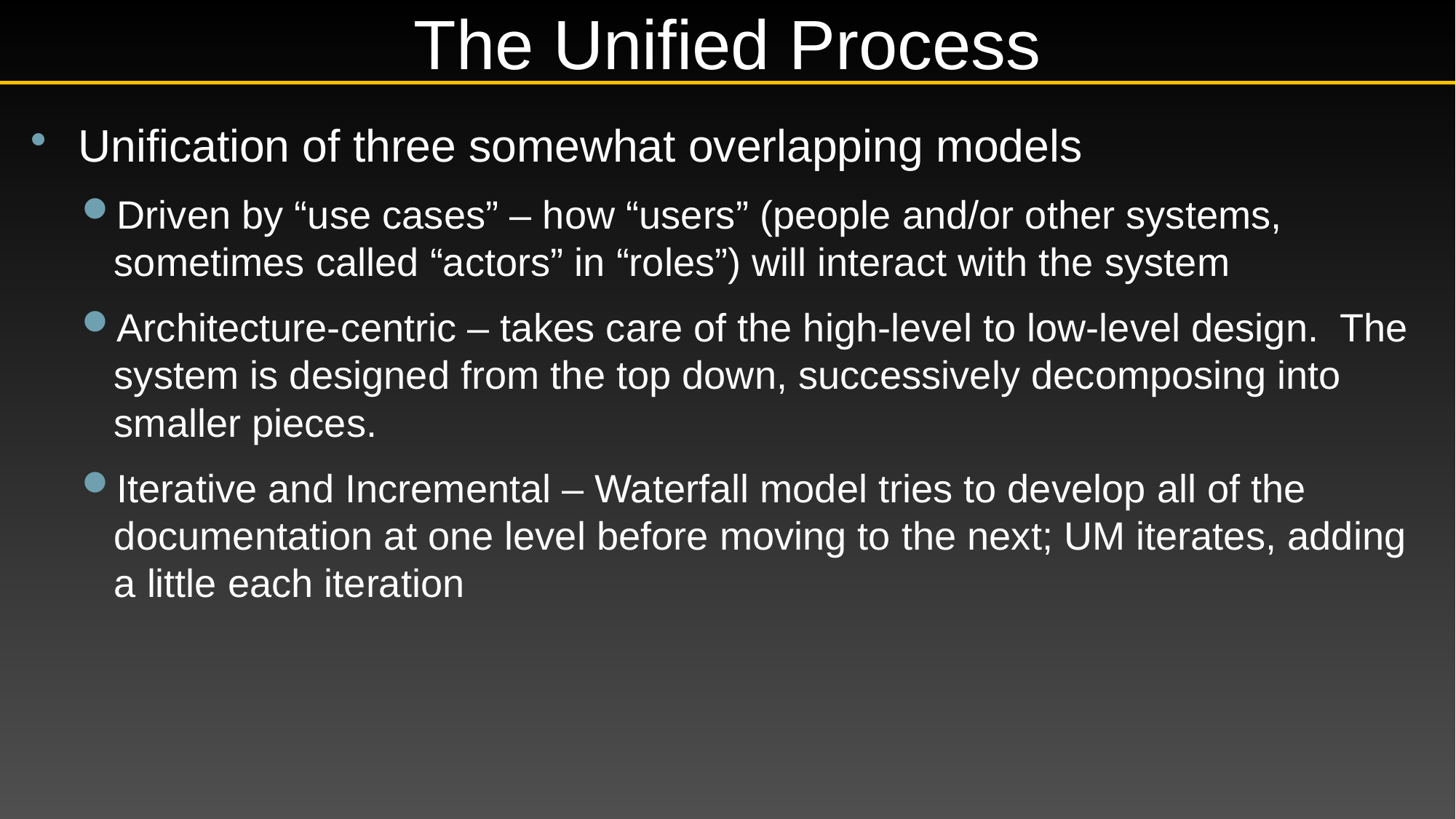

# The Unified Process
Unification of three somewhat overlapping models
Driven by “use cases” – how “users” (people and/or other systems, sometimes called “actors” in “roles”) will interact with the system
Architecture-centric – takes care of the high-level to low-level design.  The system is designed from the top down, successively decomposing into smaller pieces.
Iterative and Incremental – Waterfall model tries to develop all of the documentation at one level before moving to the next; UM iterates, adding a little each iteration